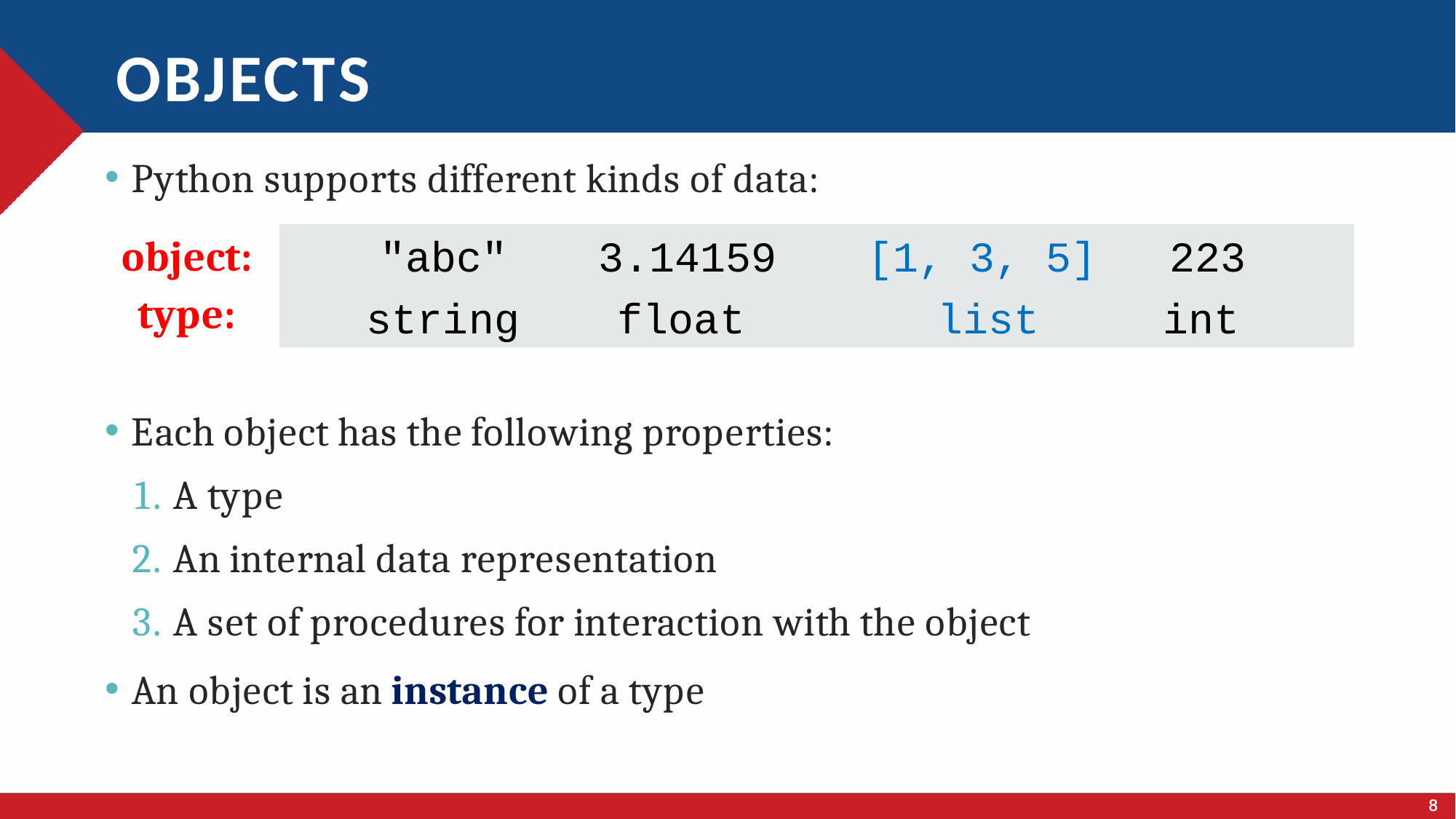

# objects
Python supports different kinds of data:

Each object has the following properties:
 A type
 An internal data representation
 A set of procedures for interaction with the object
An object is an instance of a type

object:
"abc"	3.14159	  [1, 3, 5]	 223
type:
   string	float	    list		int
8